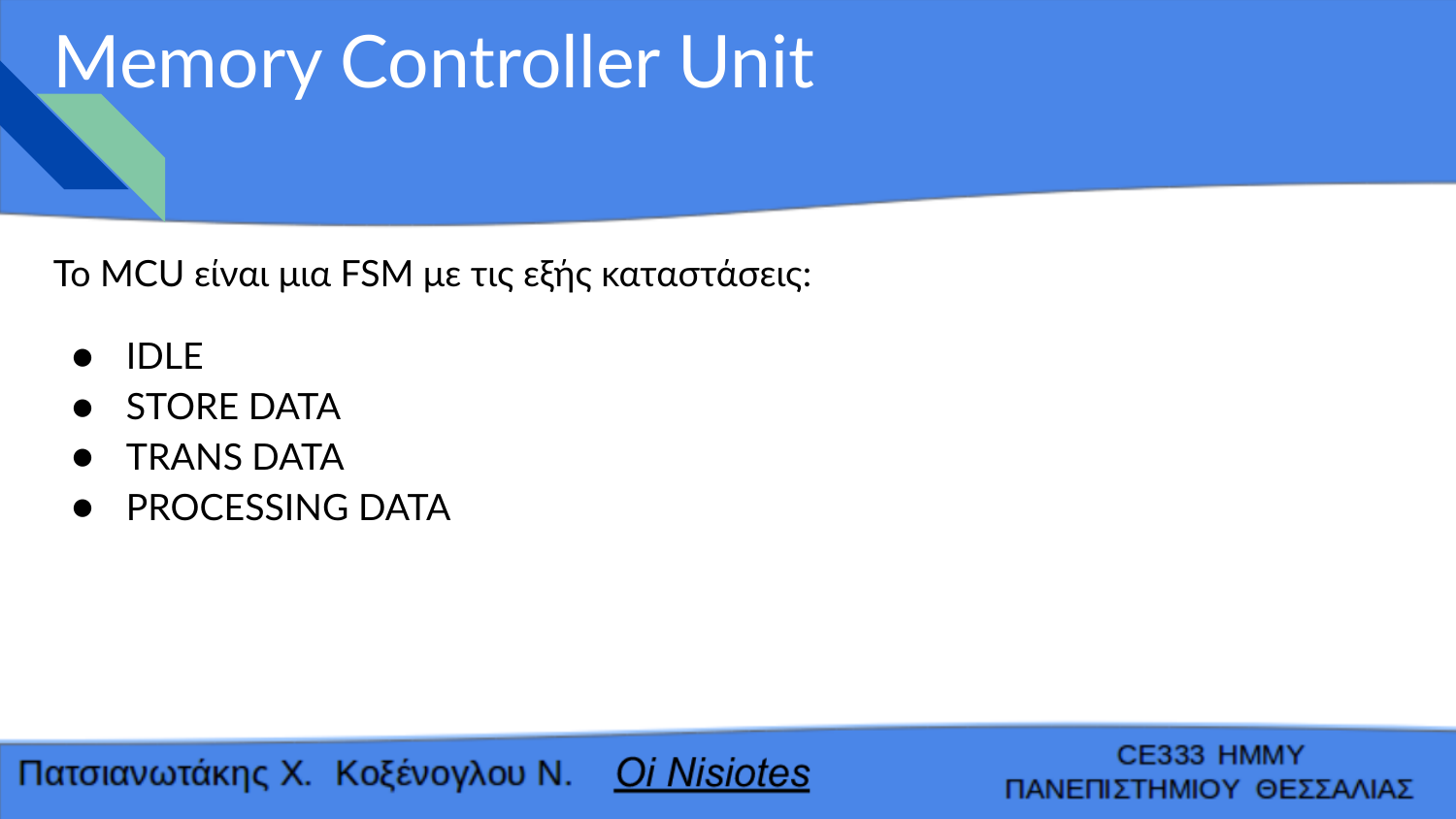

# Memory Controller Unit

Το MCU είναι μια FSM με τις εξής καταστάσεις:
IDLE
STORE DATA
TRANS DATA
PROCESSING DATA